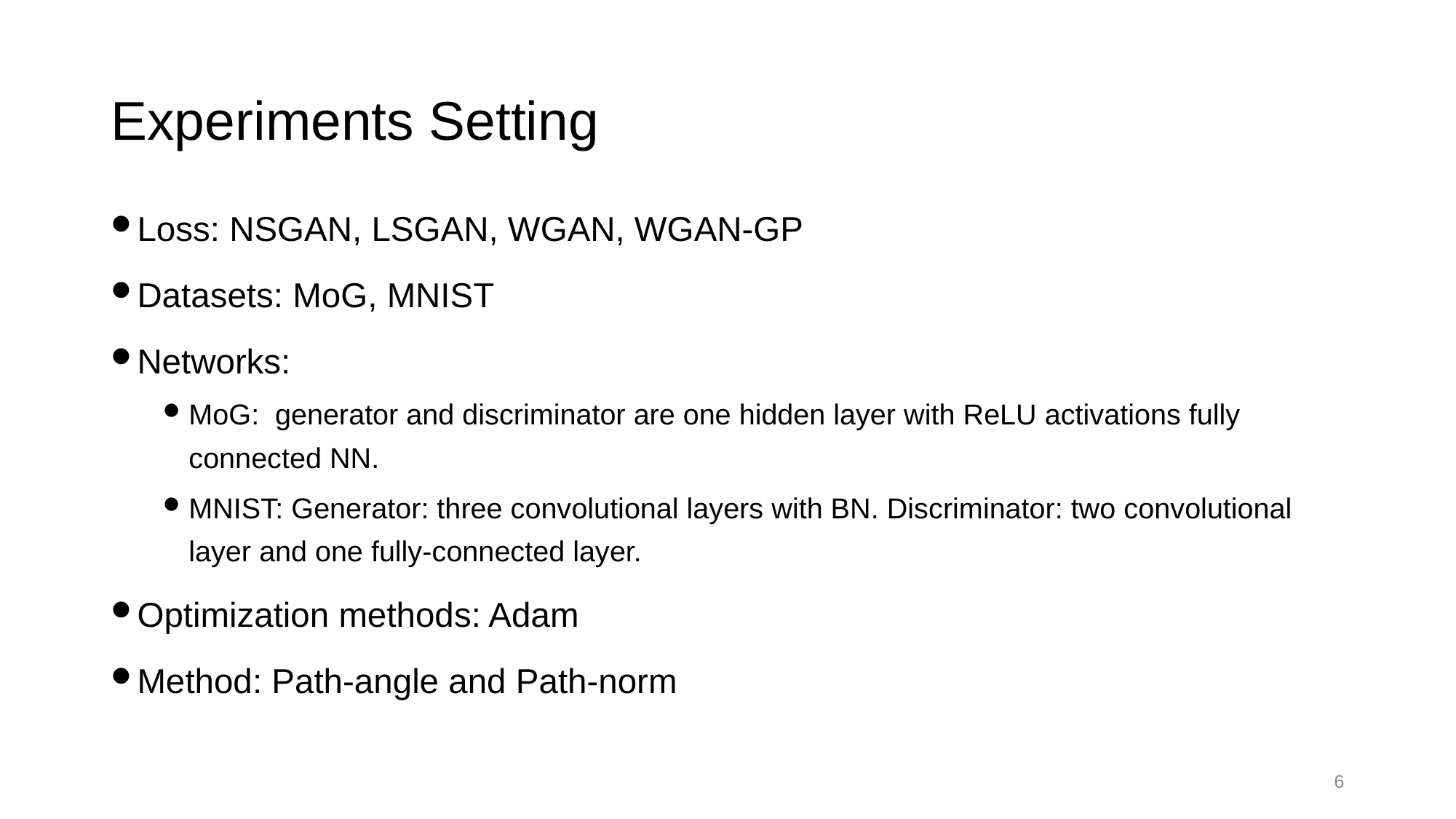

# Experiments Setting
Loss: NSGAN, LSGAN, WGAN, WGAN-GP
Datasets: MoG, MNIST
Networks:
MoG:  generator and discriminator are one hidden layer with ReLU activations fully connected NN.
MNIST: Generator: three convolutional layers with BN. Discriminator: two convolutional layer and one fully-connected layer.
Optimization methods: Adam
Method: Path-angle and Path-norm
6